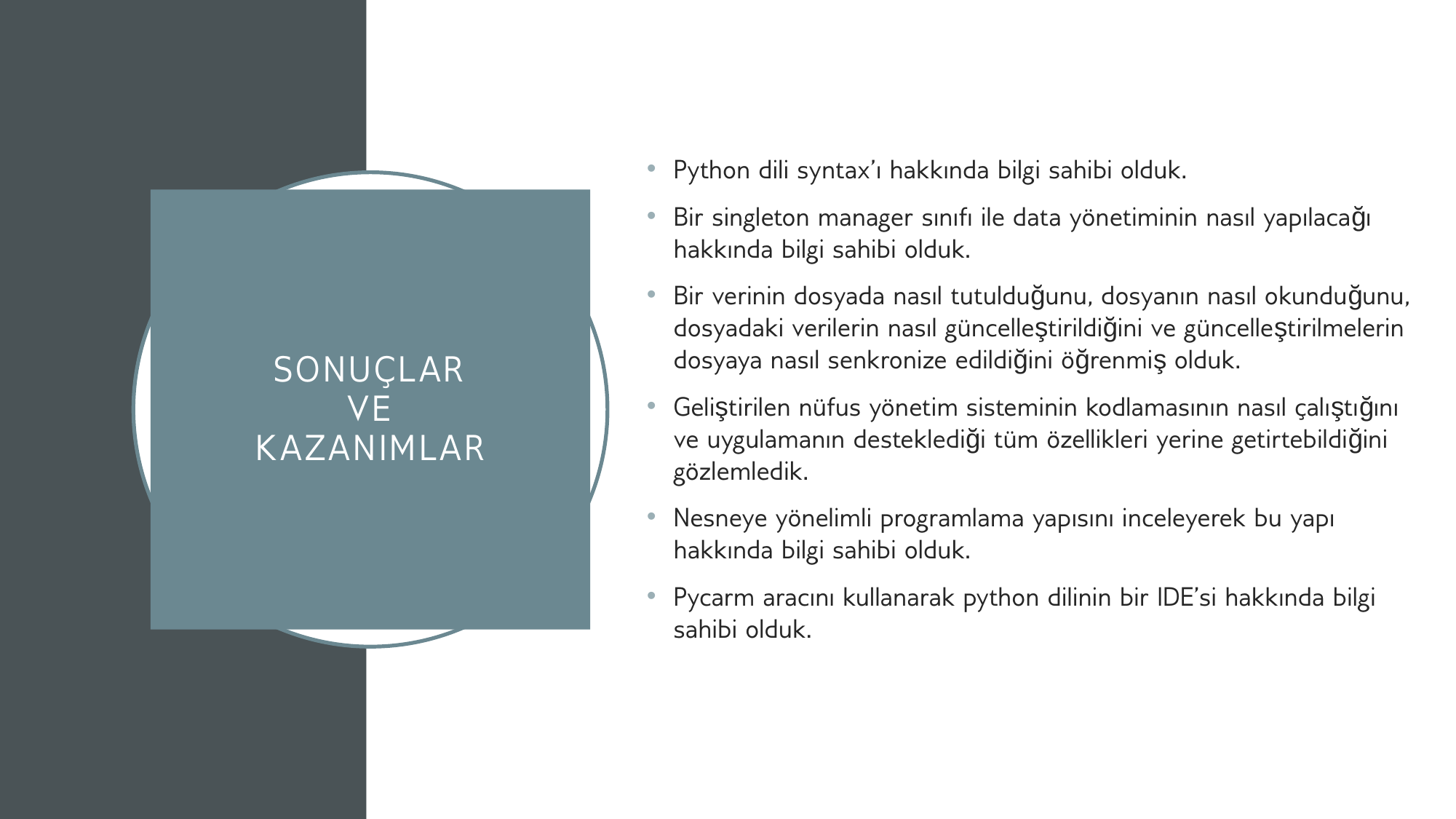

Python dili syntax’ı hakkında bilgi sahibi olduk.
Bir singleton manager sınıfı ile data yönetiminin nasıl yapılacağı hakkında bilgi sahibi olduk.
Bir verinin dosyada nasıl tutulduğunu, dosyanın nasıl okunduğunu, dosyadaki verilerin nasıl güncelleştirildiğini ve güncelleştirilmelerin dosyaya nasıl senkronize edildiğini öğrenmiş olduk.
Geliştirilen nüfus yönetim sisteminin kodlamasının nasıl çalıştığını ve uygulamanın desteklediği tüm özellikleri yerine getirtebildiğini gözlemledik.
Nesneye yönelimli programlama yapısını inceleyerek bu yapı hakkında bilgi sahibi olduk.
Pycarm aracını kullanarak python dilinin bir IDE’si hakkında bilgi sahibi olduk.

# SONUÇLAR VE KAZANIMLAR